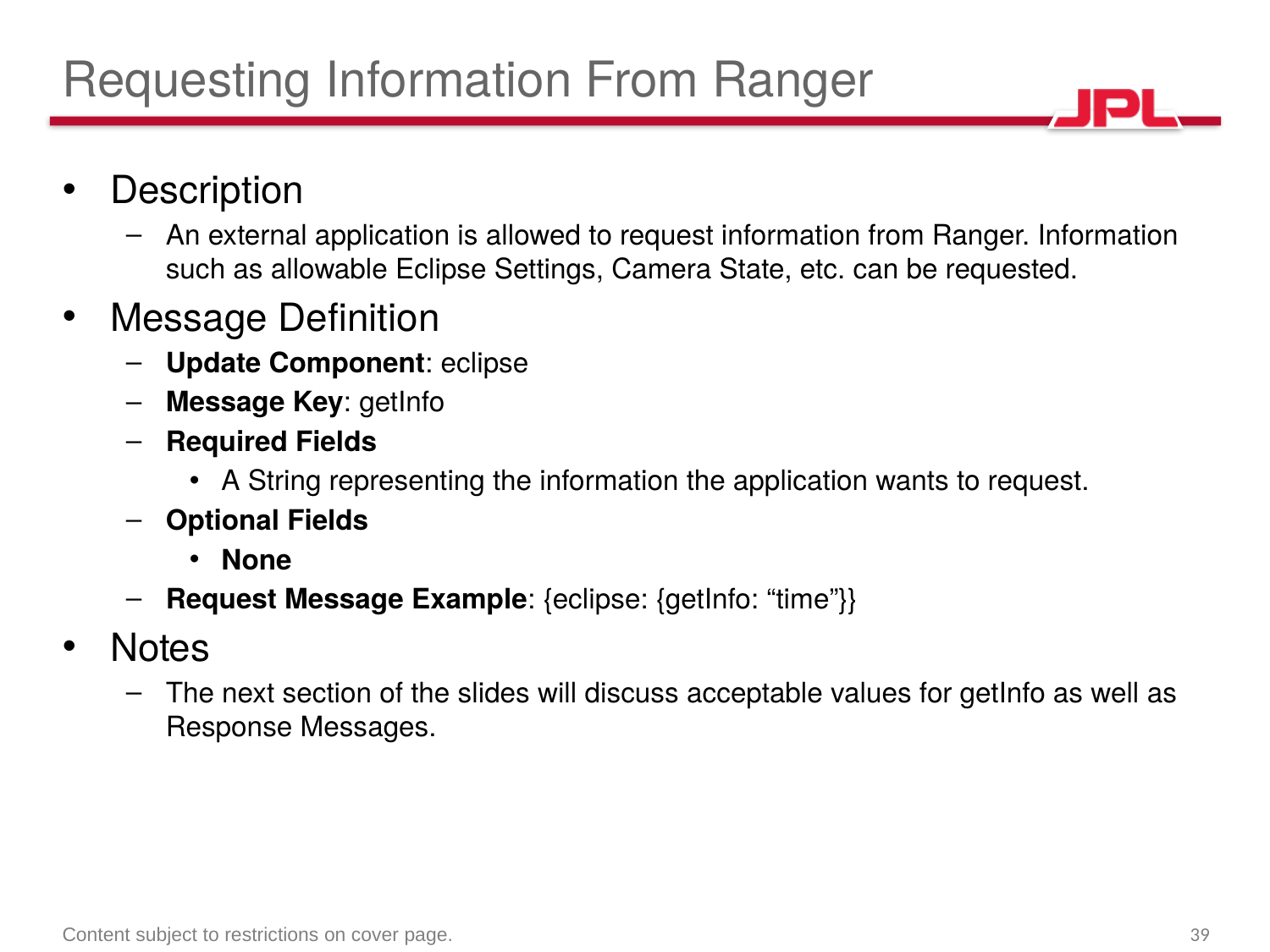

# Requesting Information From Ranger
Description
An external application is allowed to request information from Ranger. Information such as allowable Eclipse Settings, Camera State, etc. can be requested.
Message Definition
Update Component: eclipse
Message Key: getInfo
Required Fields
A String representing the information the application wants to request.
Optional Fields
None
Request Message Example: {eclipse: {getInfo: “time”}}
Notes
The next section of the slides will discuss acceptable values for getInfo as well as Response Messages.
Content subject to restrictions on cover page.